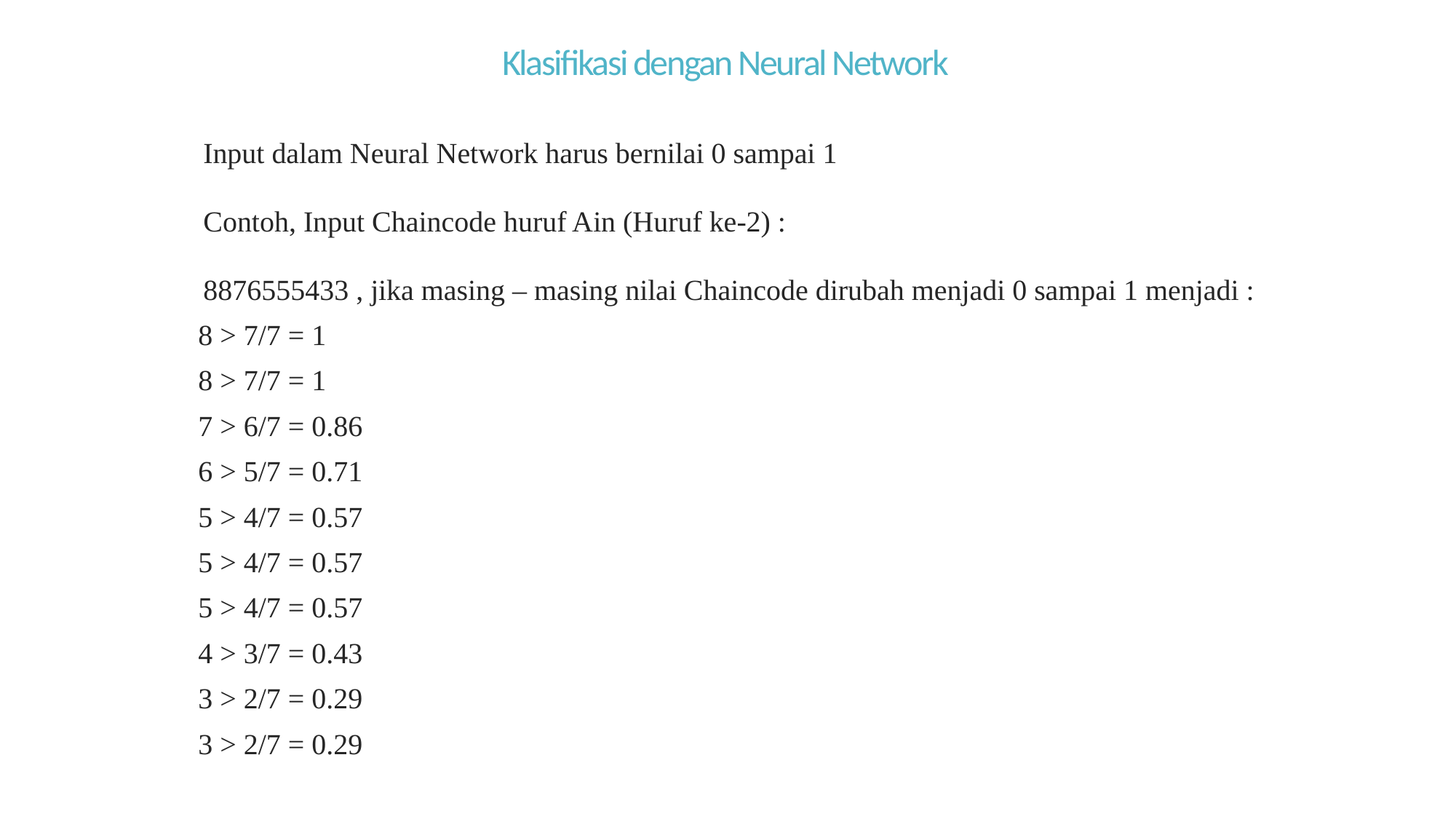

# Klasifikasi dengan Neural Network
Input dalam Neural Network harus bernilai 0 sampai 1
Contoh, Input Chaincode huruf Ain (Huruf ke-2) :
8876555433 , jika masing – masing nilai Chaincode dirubah menjadi 0 sampai 1 menjadi :
8 > 7/7 = 1
8 > 7/7 = 1
7 > 6/7 = 0.86
6 > 5/7 = 0.71
5 > 4/7 = 0.57
5 > 4/7 = 0.57
5 > 4/7 = 0.57
4 > 3/7 = 0.43
3 > 2/7 = 0.29
3 > 2/7 = 0.29